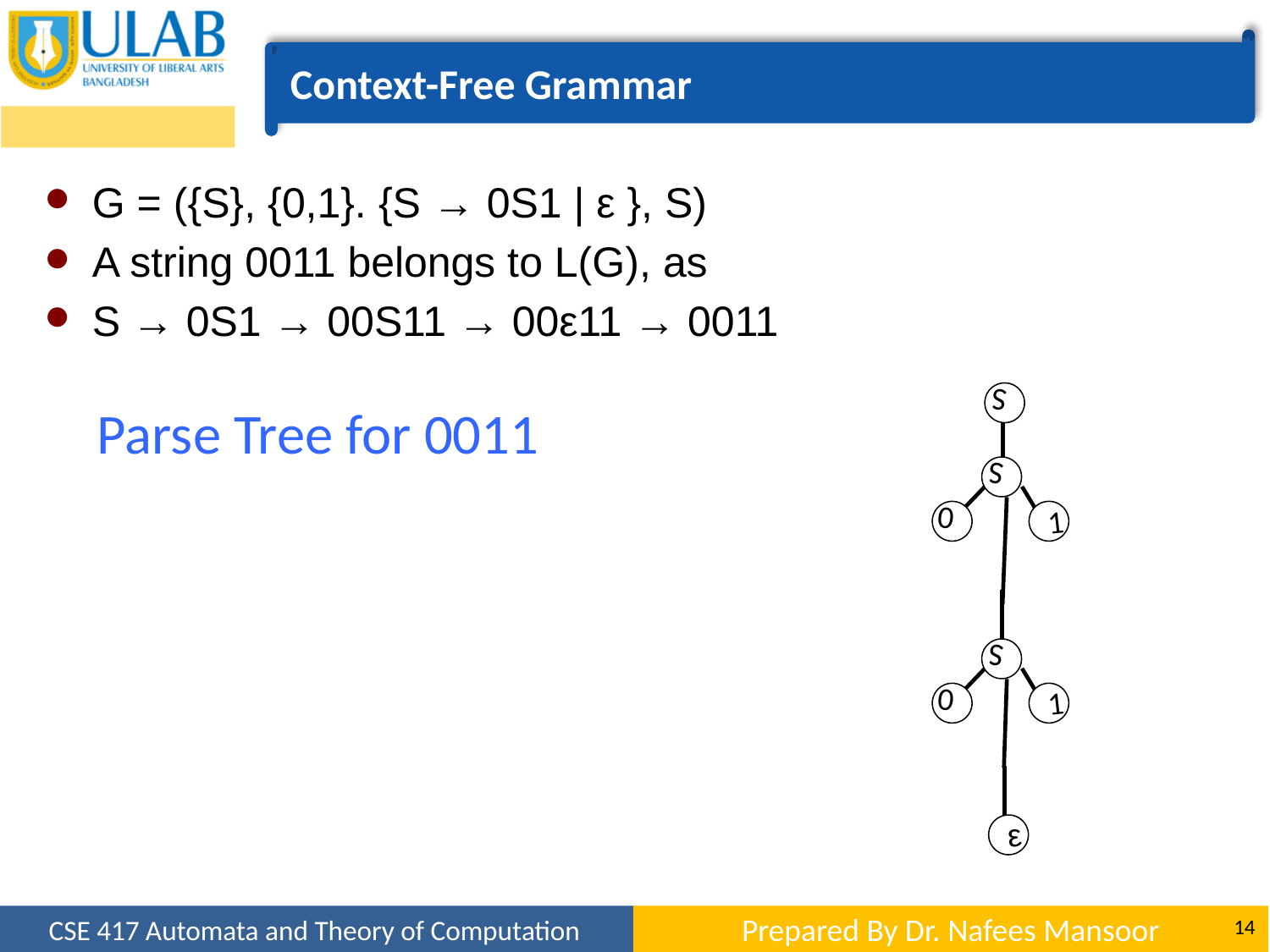

Context-Free Grammar
G = ({S}, {0,1}. {S → 0S1 | ε }, S)
A string 0011 belongs to L(G), as
S → 0S1 → 00S11 → 00ε11 → 0011
S
# Parse Tree for 0011
S
0
1
S
0
1
ε